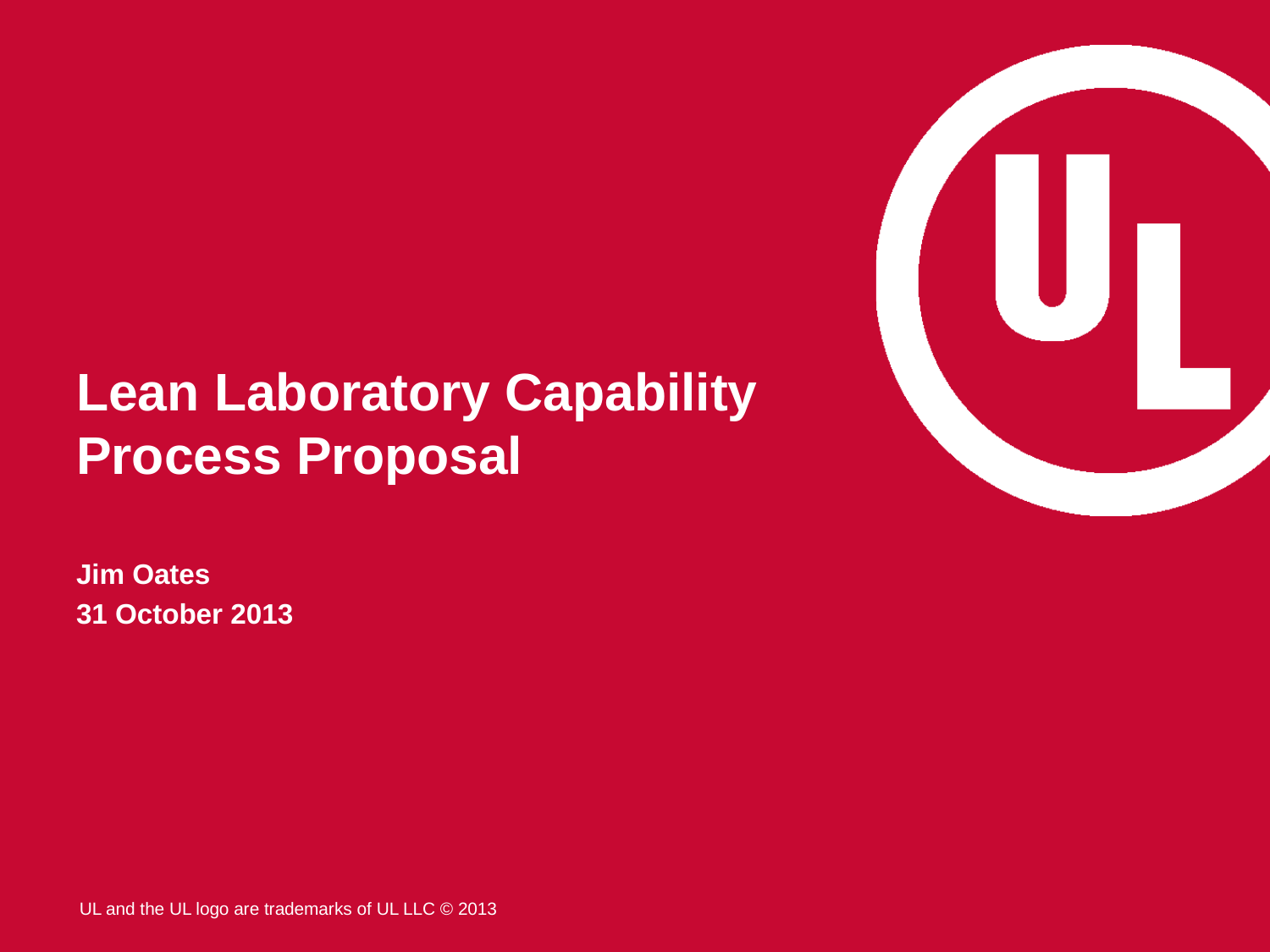

# Lean Laboratory Capability Process Proposal
Jim Oates
31 October 2013